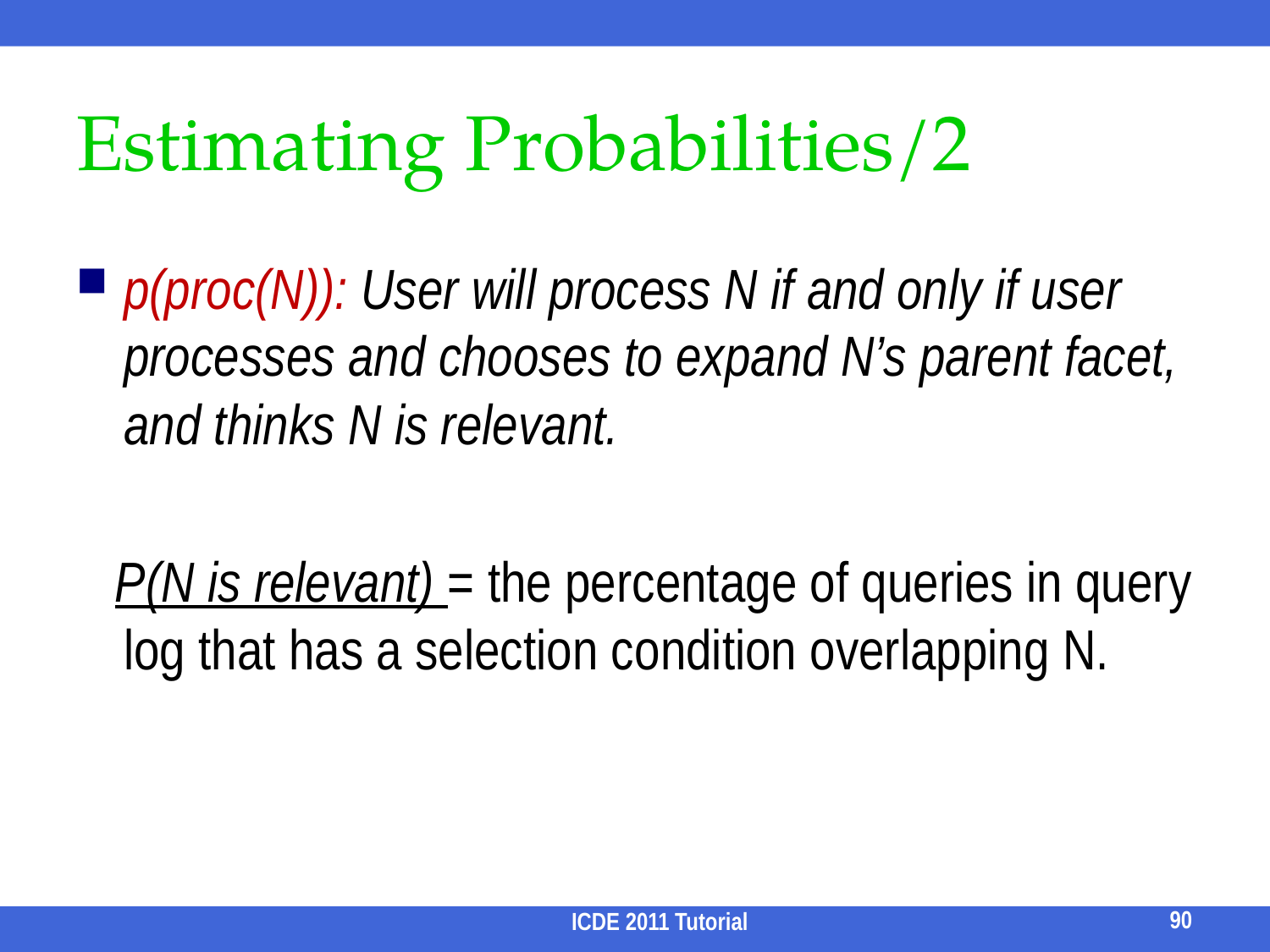

# Estimating Probabilities/2
p(proc(N)): User will process N if and only if user processes and chooses to expand N’s parent facet, and thinks N is relevant.

   P(N is relevant) = the percentage of queries in query log that has a selection condition overlapping N.
90
ICDE 2011 Tutorial